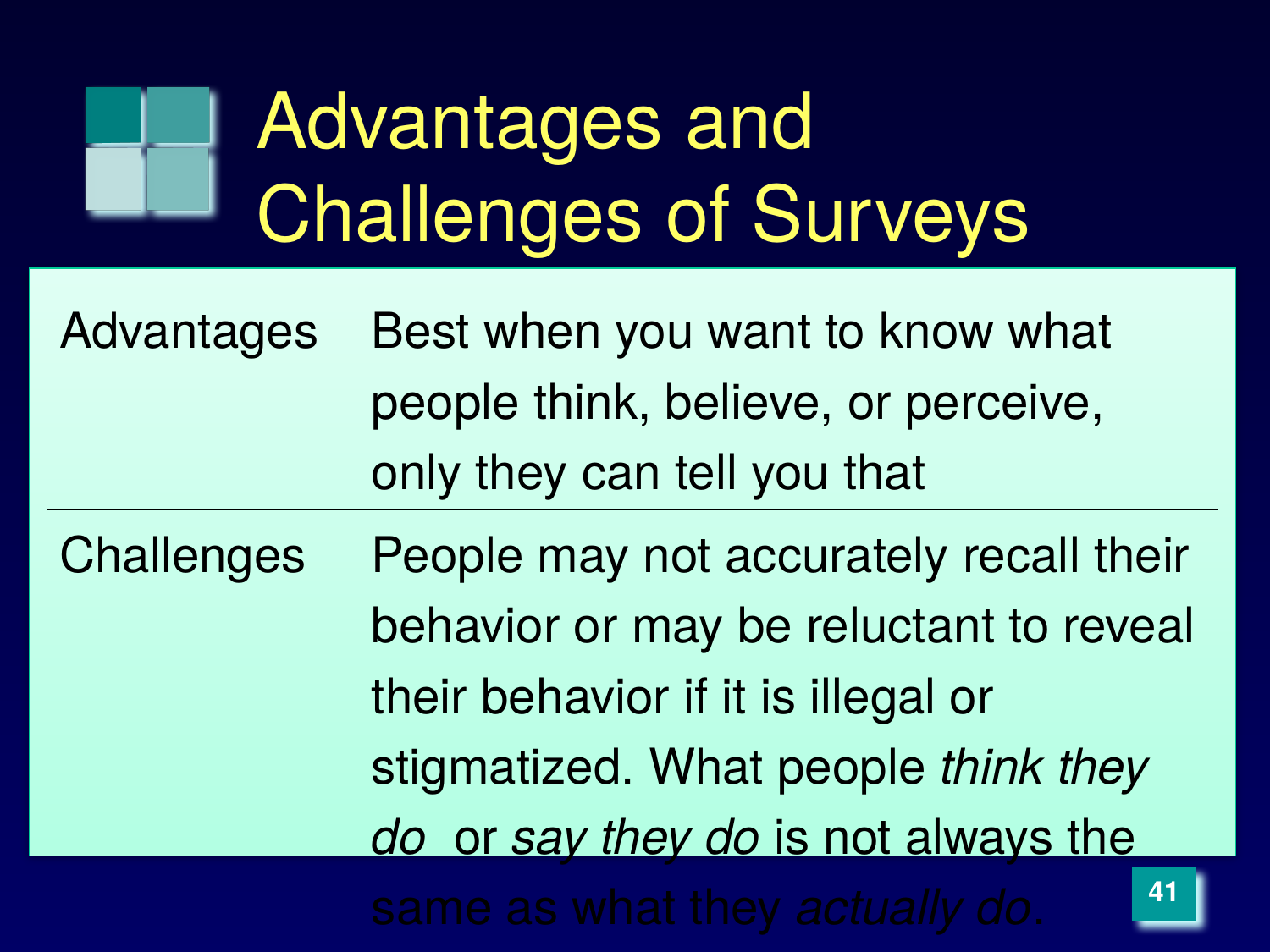

# Advantages and Challenges of Surveys

| Advantages | Best when you want to know what people think, believe, or perceive, only they can tell you that |
| --- | --- |
| Challenges | People may not accurately recall their behavior or may be reluctant to reveal their behavior if it is illegal or stigmatized. What people think they do or say they do is not always the same as what they actually do. |
41